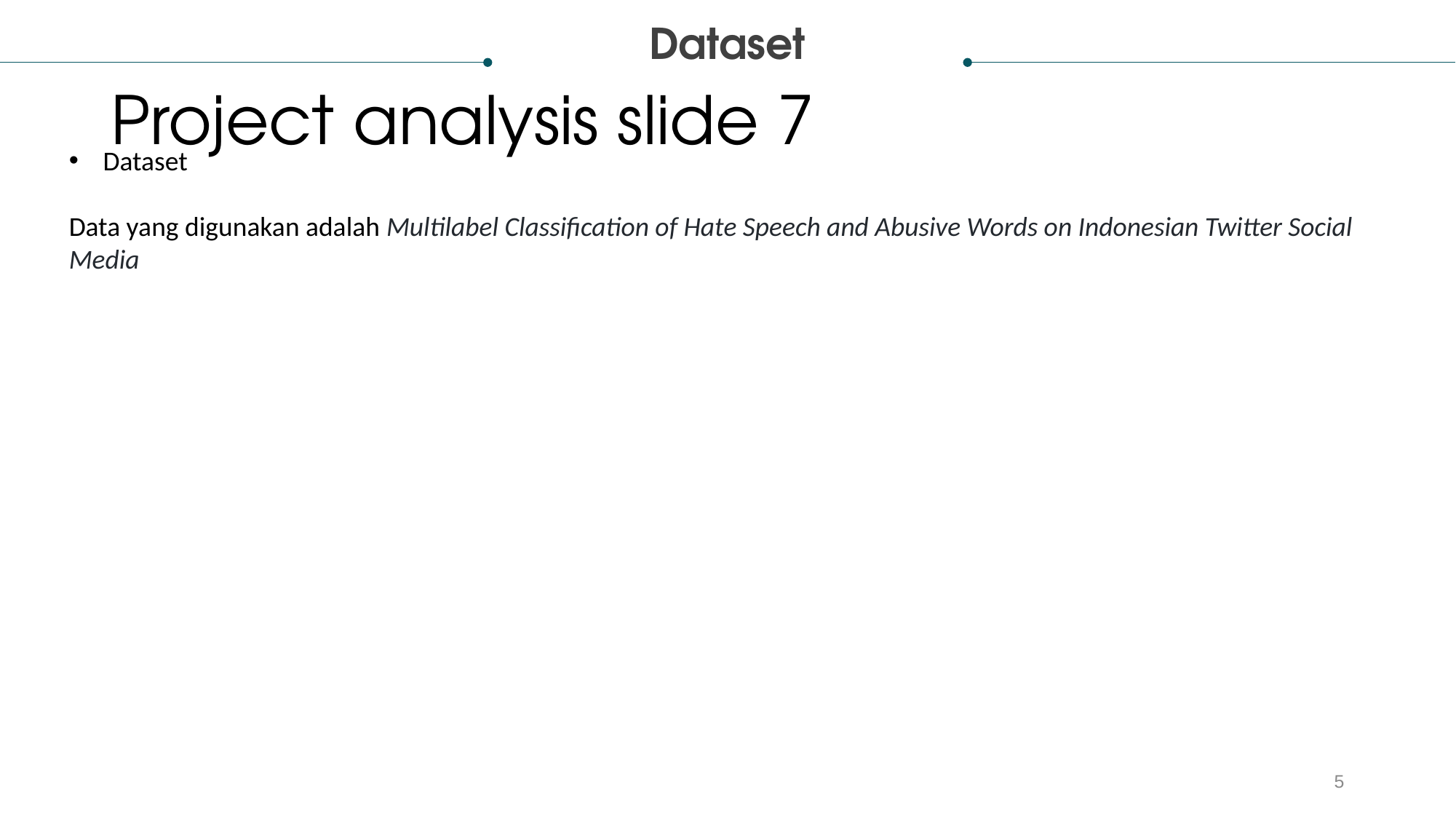

Dataset
# Project analysis slide 7
Dataset

Data yang digunakan adalah Multilabel Classification of Hate Speech and Abusive Words on Indonesian Twitter Social Media
5